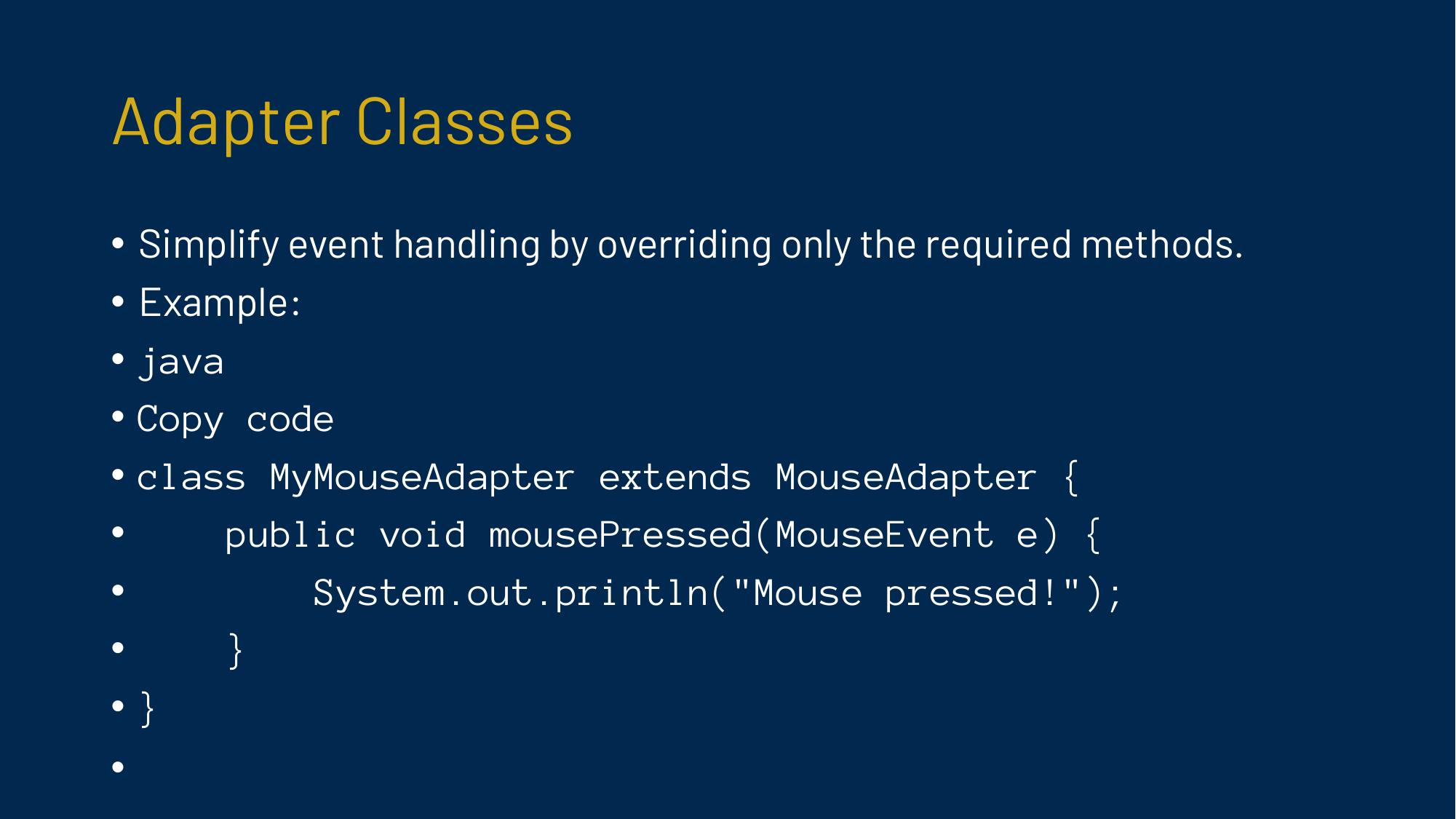

# Adapter Classes
Simplify event handling by overriding only the required methods.
Example:
java
Copy code
class MyMouseAdapter extends MouseAdapter {
    public void mousePressed(MouseEvent e) {
        System.out.println("Mouse pressed!");
    }
}